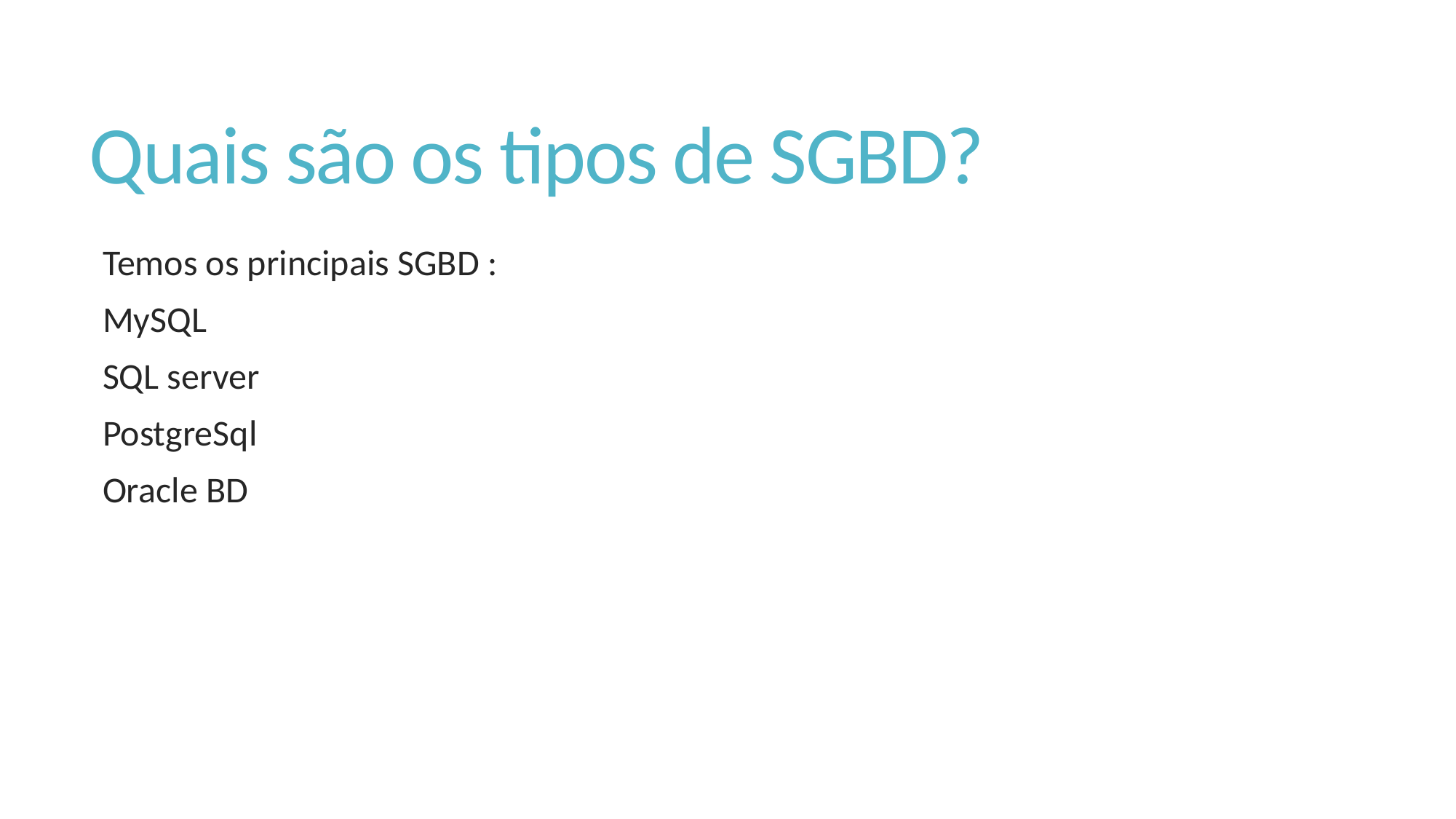

# Quais são os tipos de SGBD?
Temos os principais SGBD :
MySQL
SQL server
PostgreSql
Oracle BD